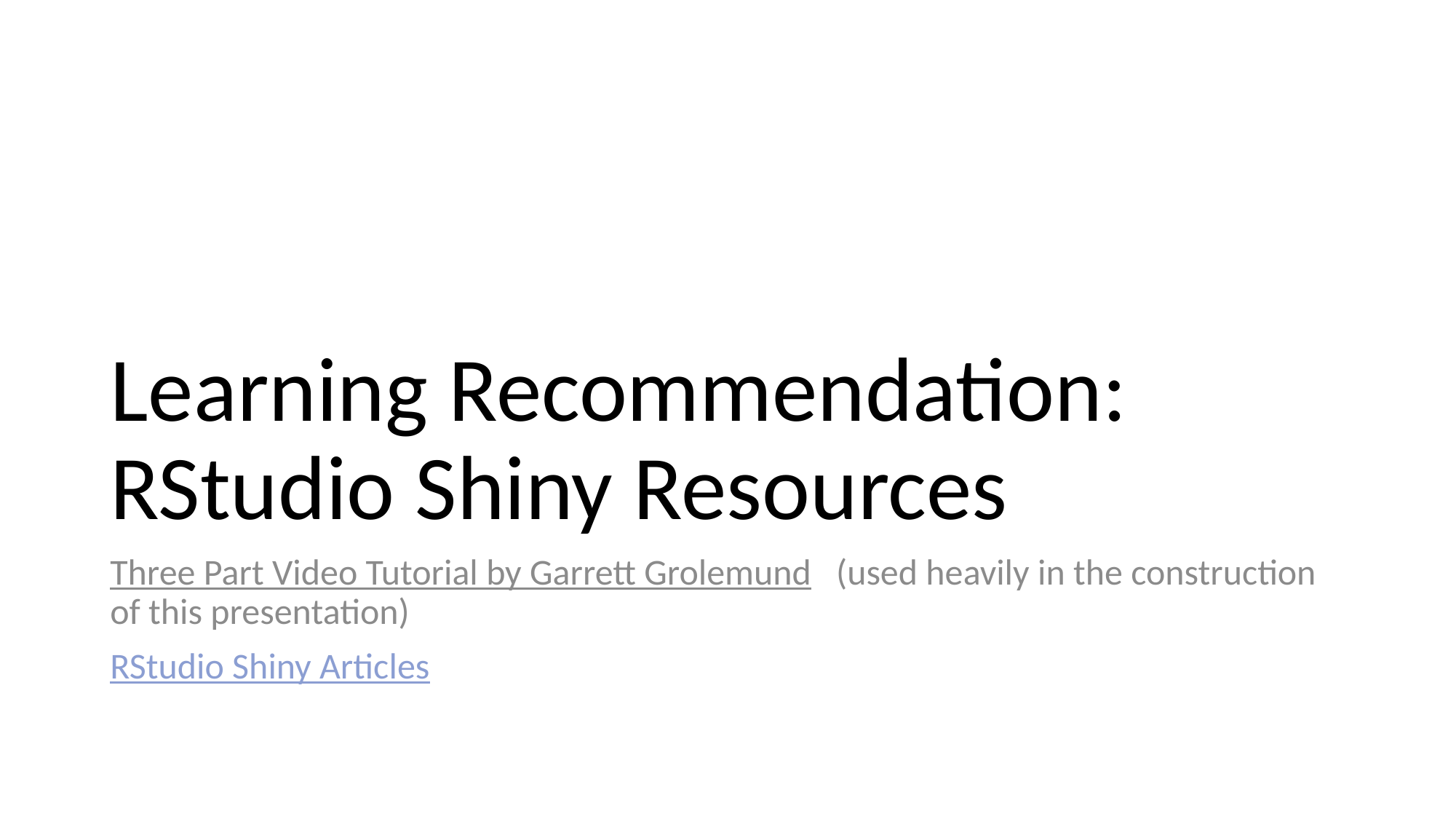

# Learning Recommendation: RStudio Shiny Resources
Three Part Video Tutorial by Garrett Grolemund   (used heavily in the construction of this presentation)
RStudio Shiny Articles